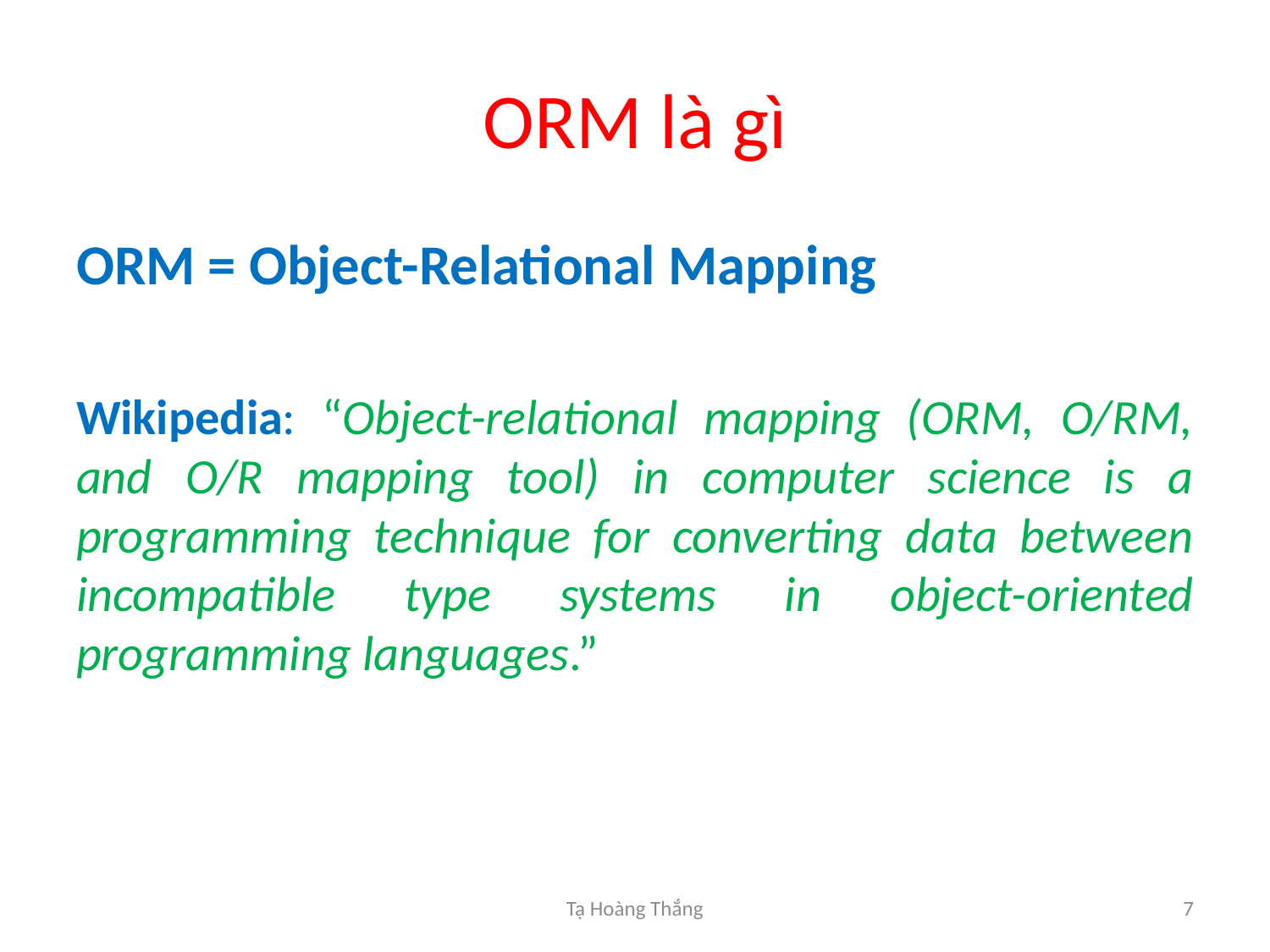

# ORM là gì
ORM = Object-Relational Mapping

Wikipedia: “Object-relational mapping (ORM, O/RM, and O/R mapping tool) in computer science is a programming technique for converting data between incompatible type systems in object-oriented programming languages.”

Tạ Hoàng Thắng
7